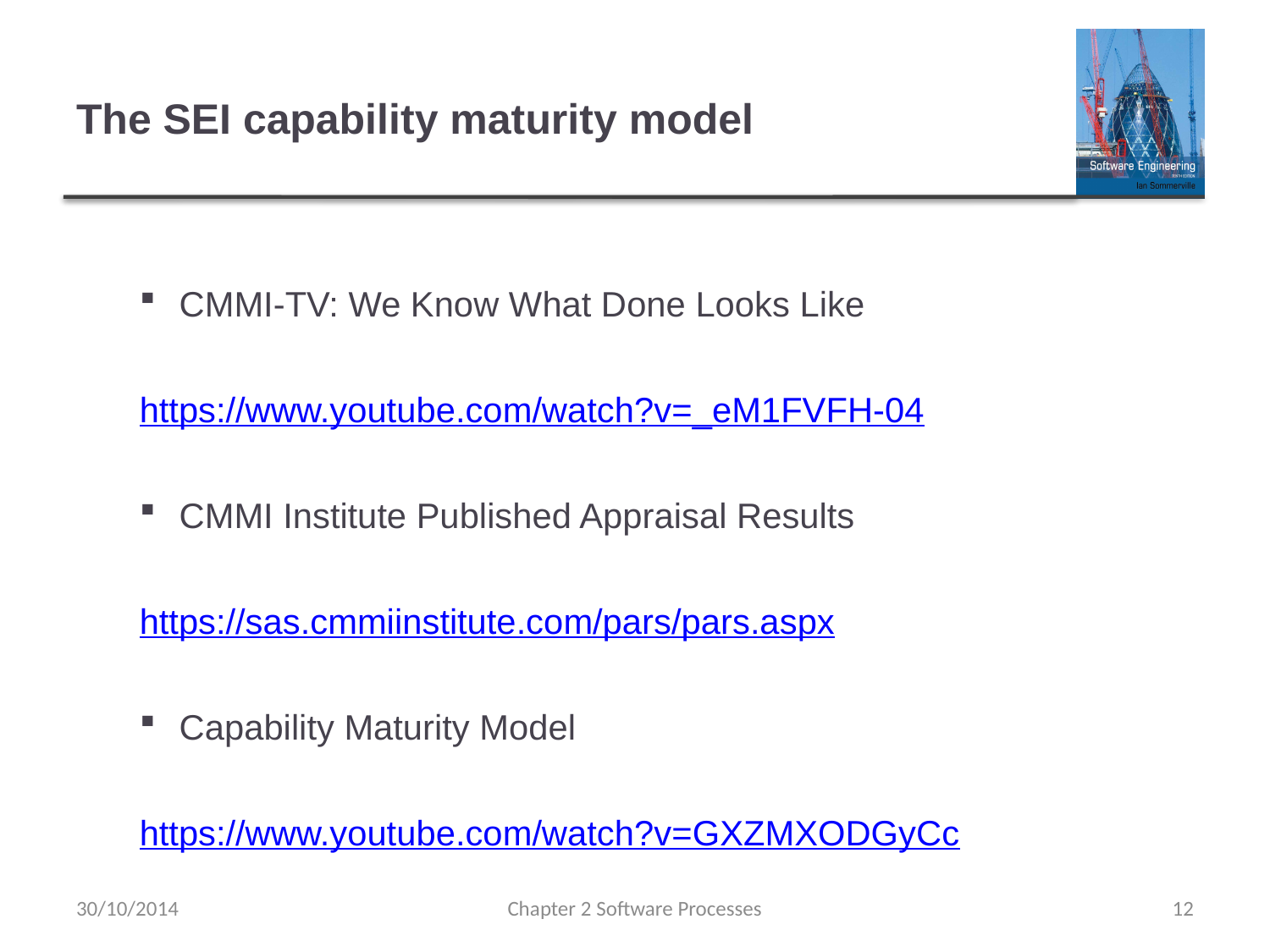

# The SEI capability maturity model

CMMI-TV: We Know What Done Looks Like

https://www.youtube.com/watch?v=_eM1FVFH-04

CMMI Institute Published Appraisal Results

https://sas.cmmiinstitute.com/pars/pars.aspx

Capability Maturity Model

https://www.youtube.com/watch?v=GXZMXODGyCc

30/10/2014
Chapter 2 Software Processes
12